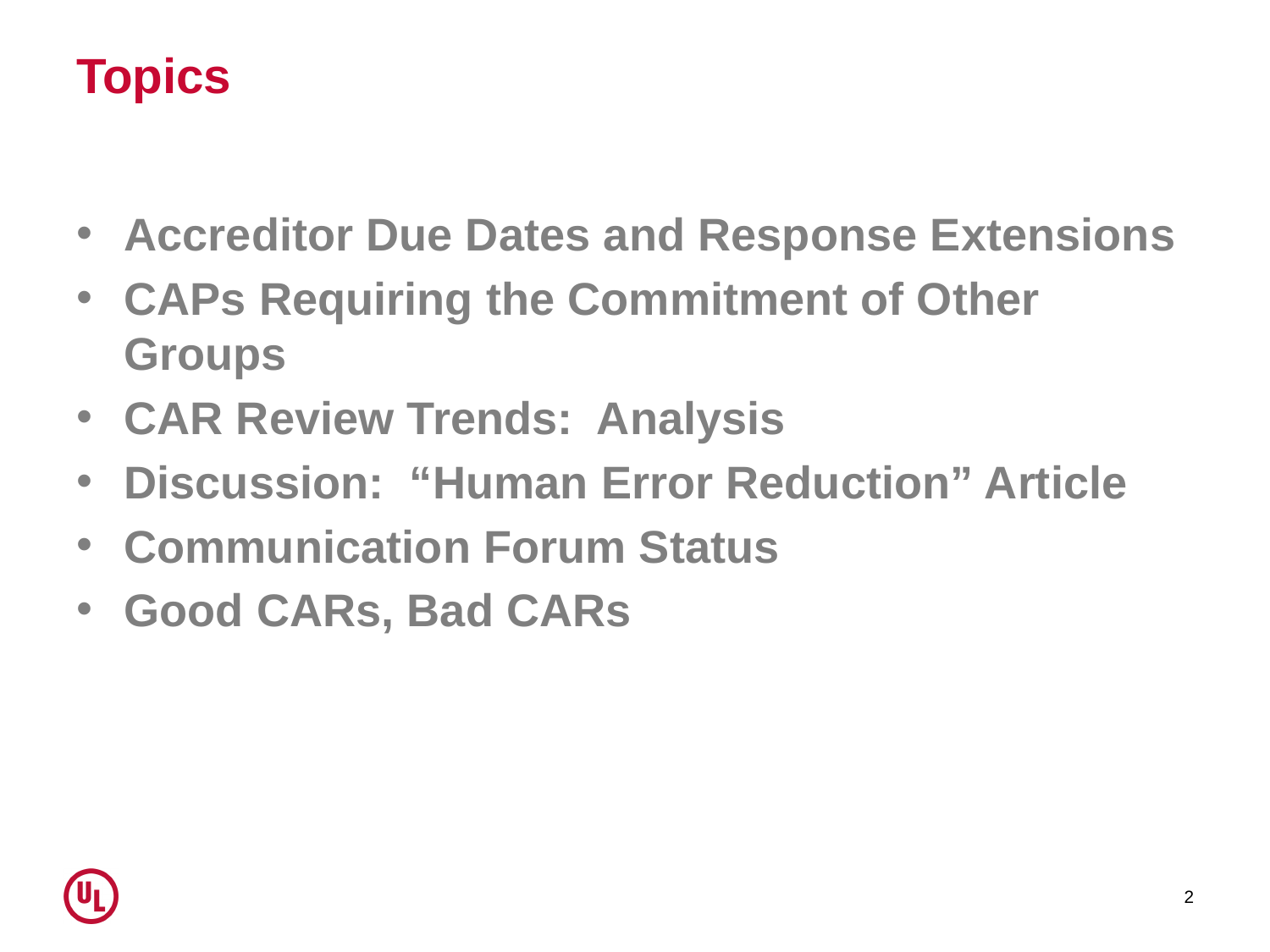

# Topics
Accreditor Due Dates and Response Extensions
CAPs Requiring the Commitment of Other Groups
CAR Review Trends:  Analysis
Discussion:  “Human Error Reduction” Article
Communication Forum Status
Good CARs, Bad CARs
2